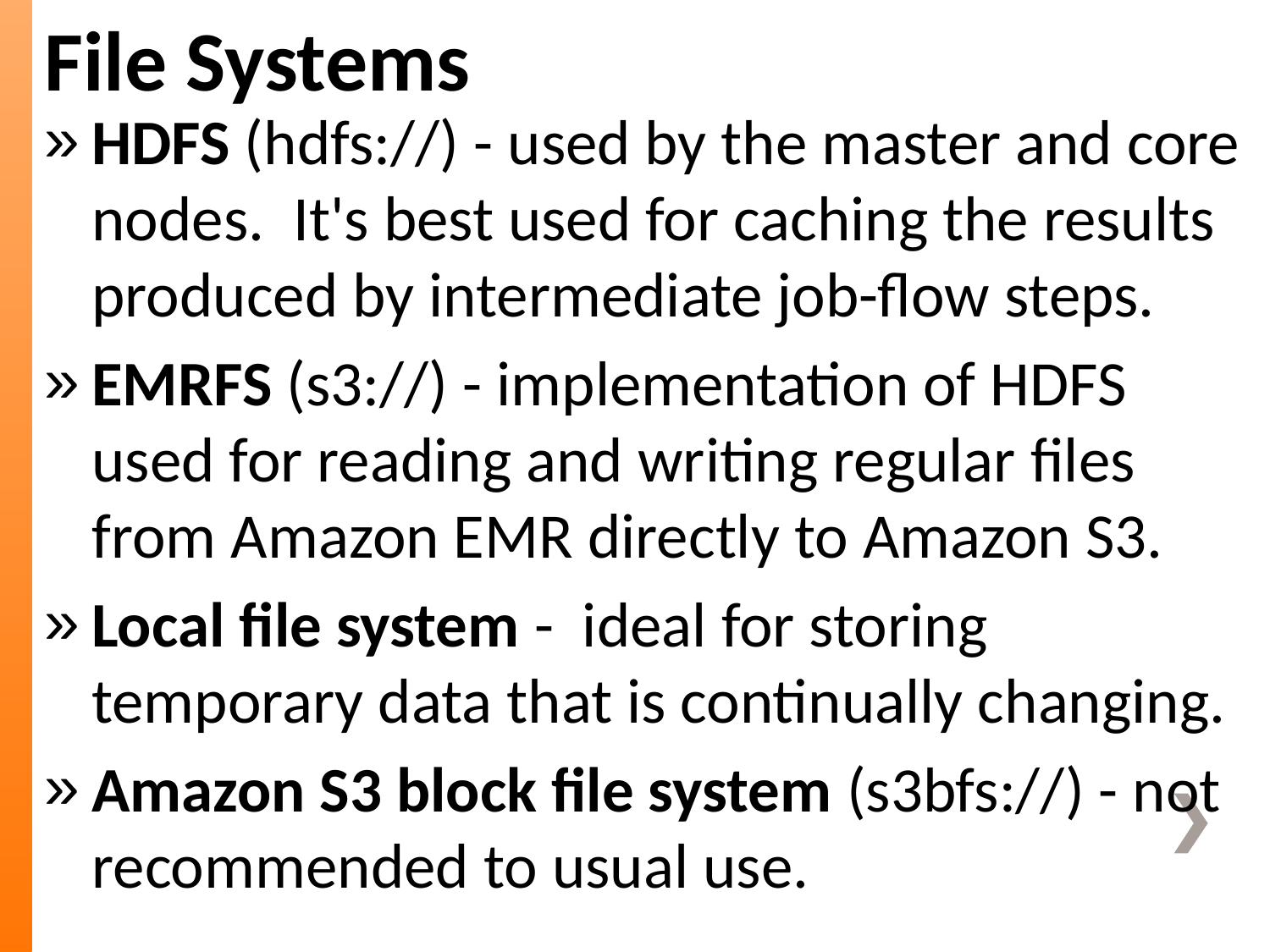

File Systems
HDFS (hdfs://) - used by the master and core nodes.  It's best used for caching the results produced by intermediate job-flow steps.
EMRFS (s3://) - implementation of HDFS used for reading and writing regular files from Amazon EMR directly to Amazon S3.
Local file system -  ideal for storing temporary data that is continually changing.
Amazon S3 block file system (s3bfs://) - not recommended to usual use.